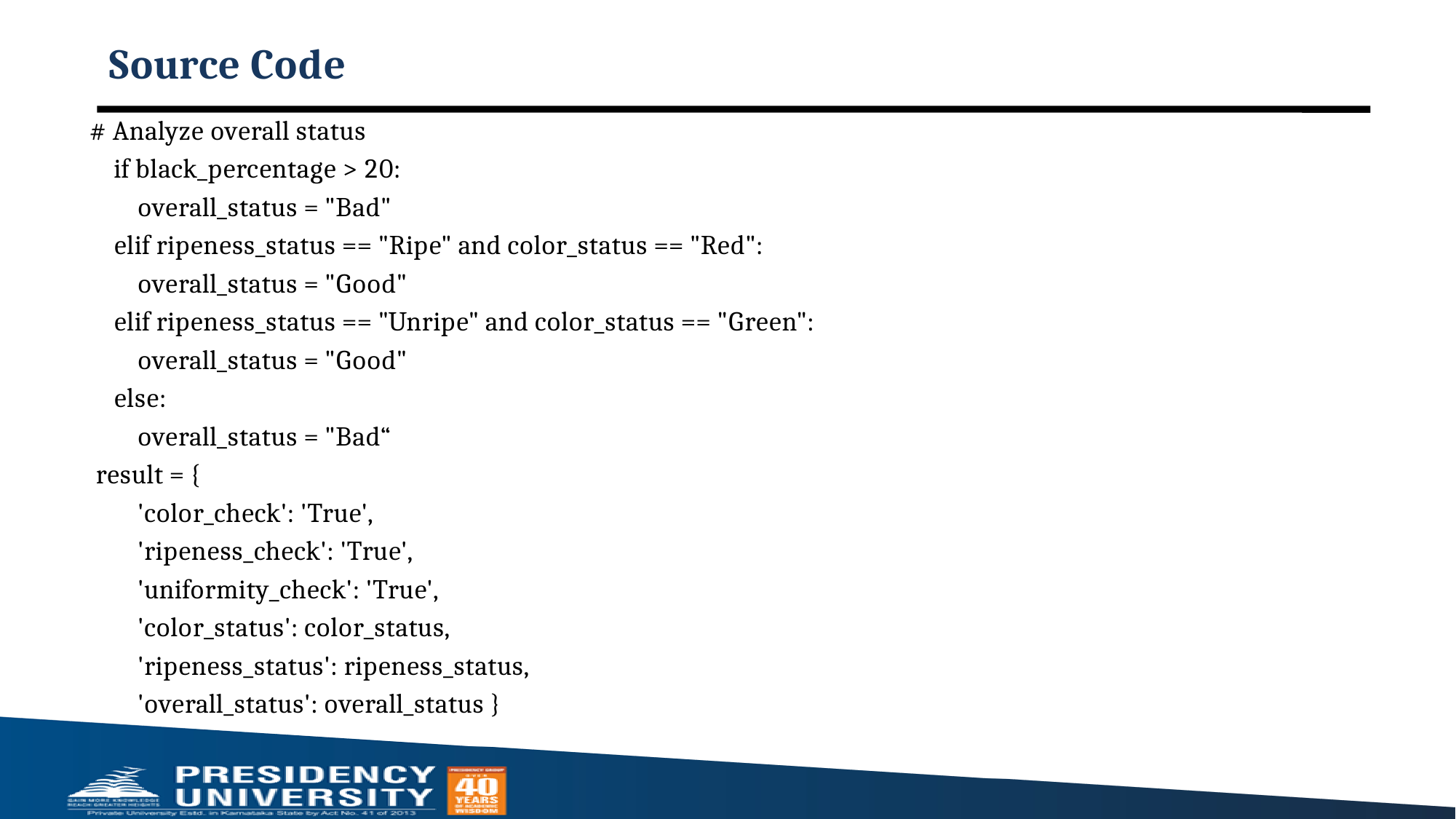

# Source Code
# Analyze overall status
    if black_percentage > 20:
        overall_status = "Bad"
    elif ripeness_status == "Ripe" and color_status == "Red":
        overall_status = "Good"
    elif ripeness_status == "Unripe" and color_status == "Green":
        overall_status = "Good"
    else:
        overall_status = "Bad“
 result = {
        'color_check': 'True',
        'ripeness_check': 'True',
        'uniformity_check': 'True',
        'color_status': color_status,
        'ripeness_status': ripeness_status,
        'overall_status': overall_status }